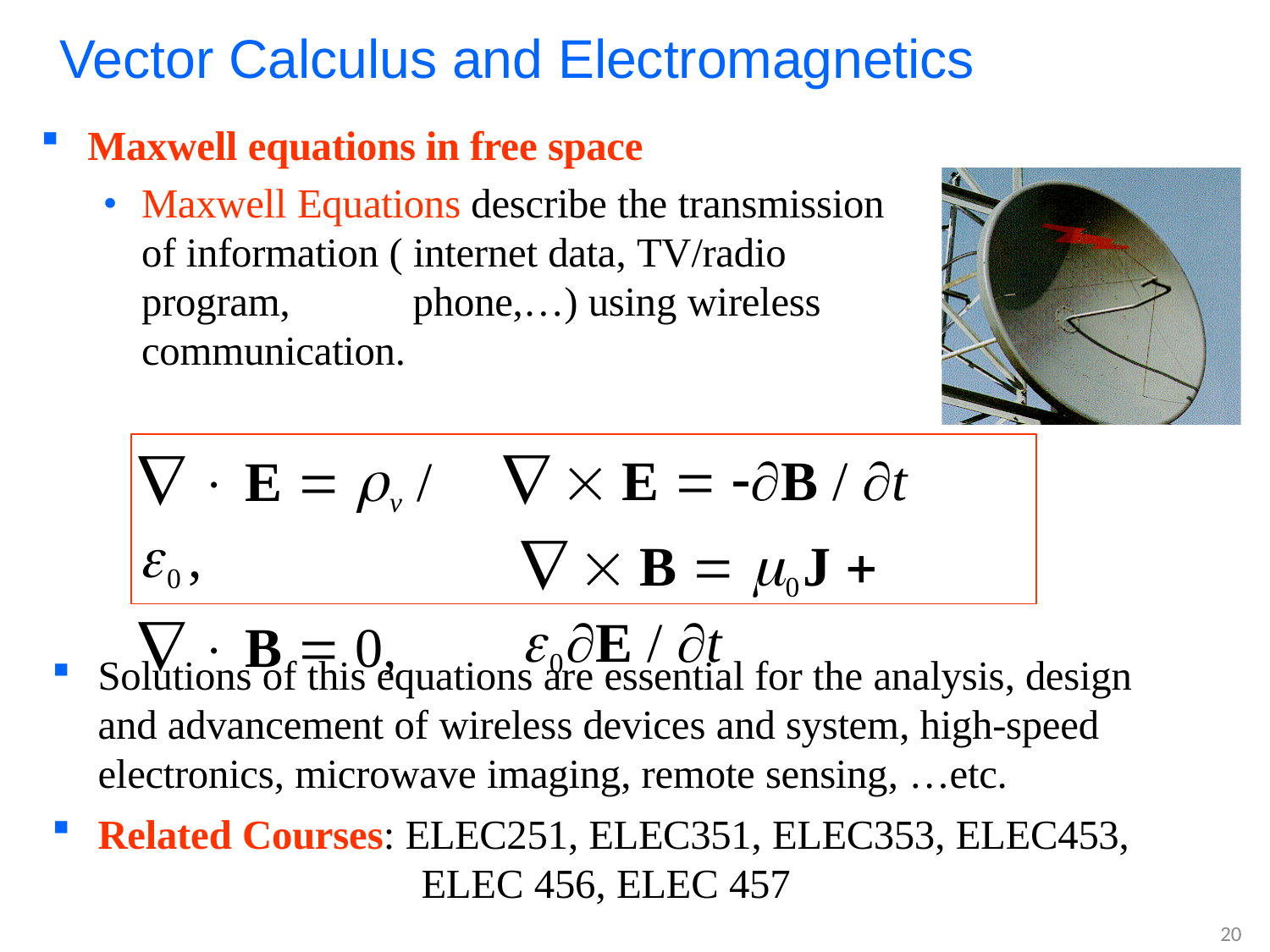

Vector Calculus and Electromagnetics
Maxwell equations in free space
Maxwell Equations describe the transmission of information ( internet data, TV/radio program,	phone,…) using wireless communication.

∇ ⋅ E = ρv  / ε0 ,
∇ ⋅ B = 0,
∇ × E = −∂B / ∂t
∇ × B = μ0J + ε0∂E / ∂t
Solutions of this equations are essential for the analysis, design and advancement of wireless devices and system, high-speed electronics, microwave imaging, remote sensing, …etc.
Related Courses: ELEC251, ELEC351, ELEC353, ELEC453,
ELEC 456, ELEC 457
20